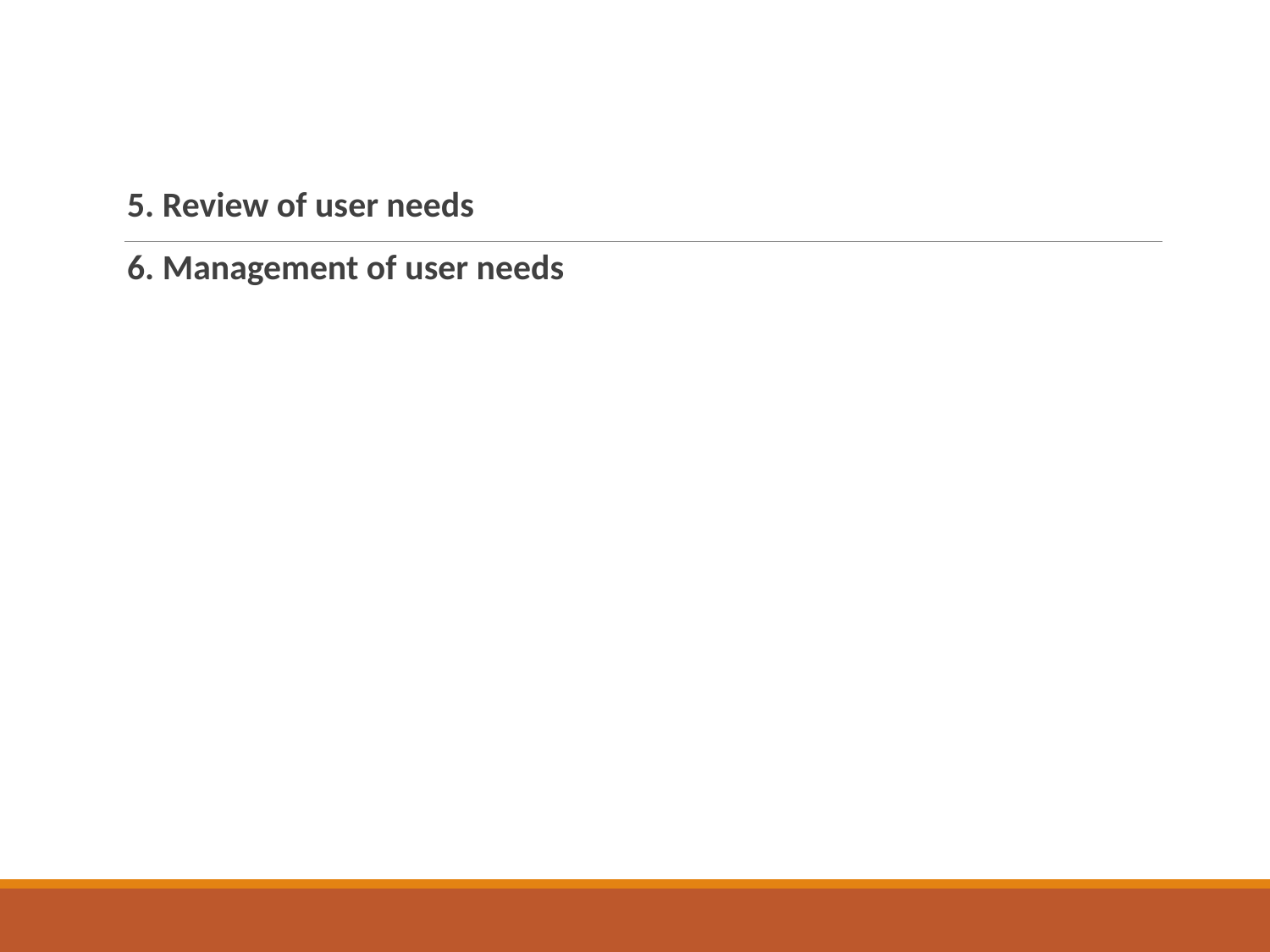

5. Review of user needs
6. Management of user needs